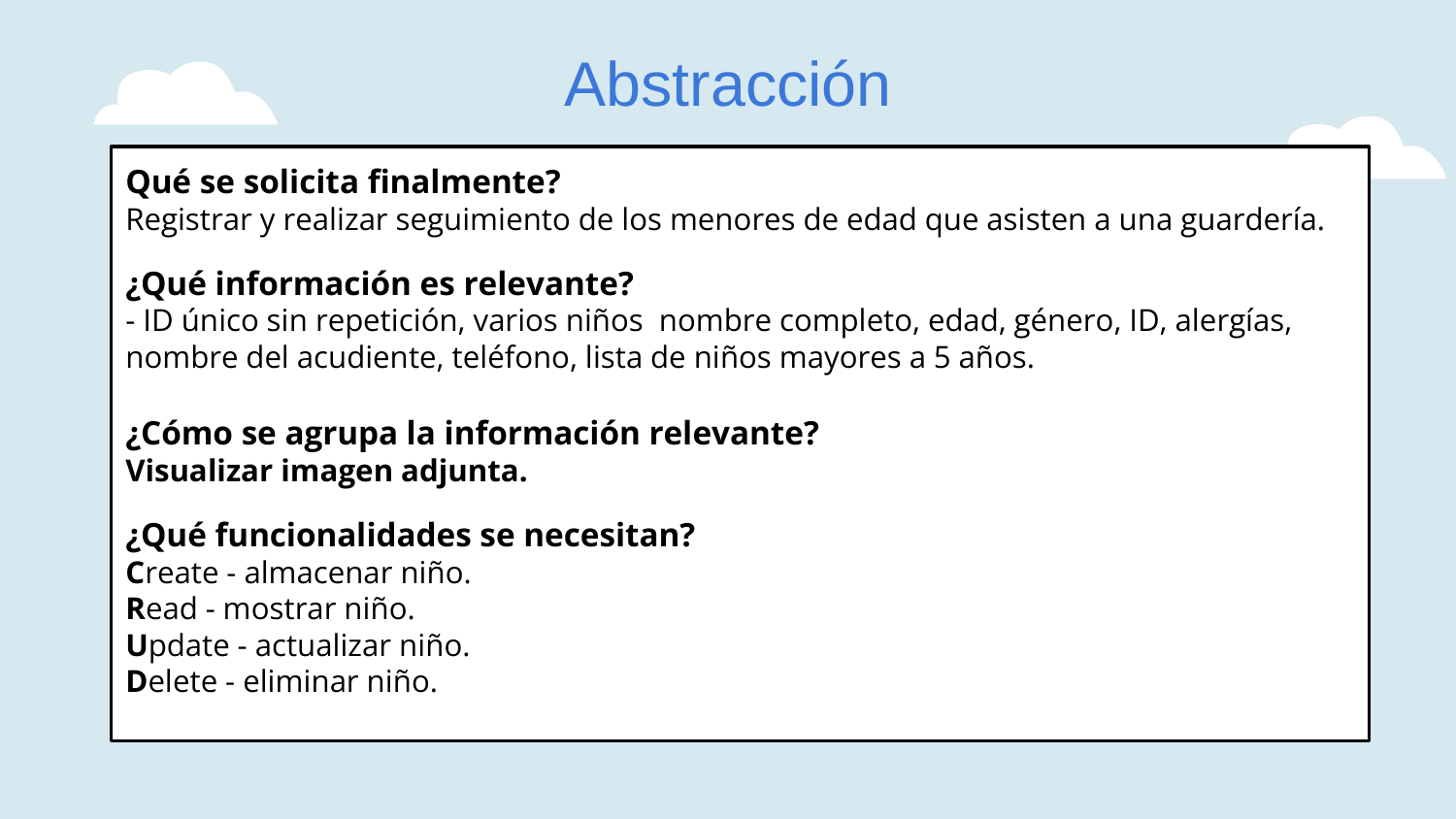

# Abstracción
Qué se solicita finalmente?
Registrar y realizar seguimiento de los menores de edad que asisten a una guardería.

¿Qué información es relevante?
- ID único sin repetición, varios niños  nombre completo, edad, género, ID, alergías, nombre del acudiente, teléfono, lista de niños mayores a 5 años.

¿Cómo se agrupa la información relevante?
Visualizar imagen adjunta.

¿Qué funcionalidades se necesitan?
Create - almacenar niño.
Read - mostrar niño.
Update - actualizar niño.
Delete - eliminar niño.